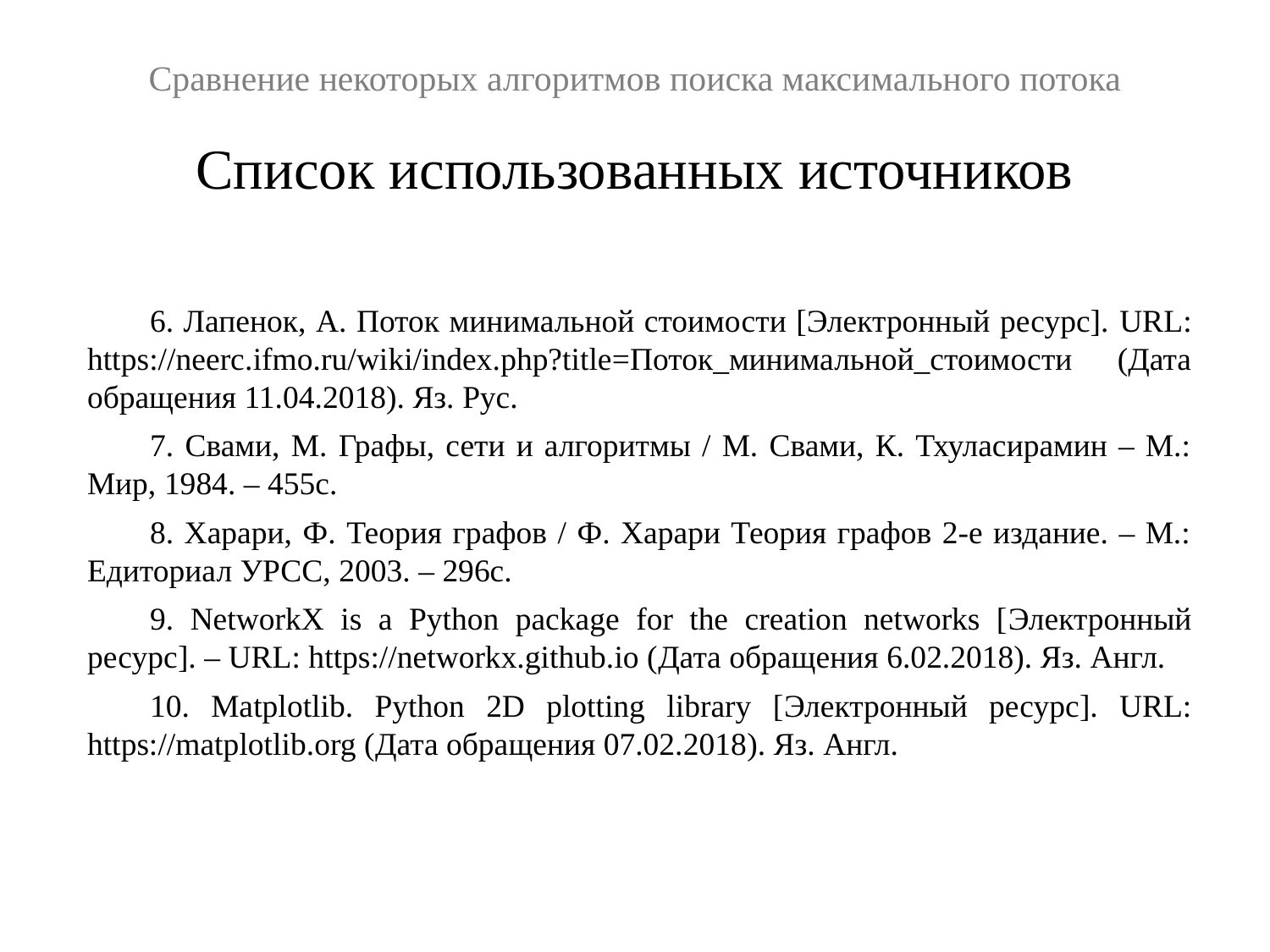

Сравнение некоторых алгоритмов поиска максимального потока
Список использованных источников

6. Лапенок, А. Поток минимальной стоимости [Электронный ресурс]. URL: https://neerc.ifmo.ru/wiki/index.php?title=Поток_минимальной_стоимости (Дата обращения 11.04.2018). Яз. Рус.
7. Свами, М. Графы, сети и алгоритмы / М. Свами, К. Тхуласирамин – М.: Мир, 1984. – 455с.
8. Харари, Ф. Теория графов / Ф. Харари Теория графов 2-е издание. – М.: Едиториал УРСС, 2003. – 296с.
9. NetworkX is a Python package for the creation networks [Электронный ресурс]. – URL: https://networkx.github.io (Дата обращения 6.02.2018). Яз. Англ.
10. Matplotlib. Python 2D plotting library [Электронный ресурс]. URL: https://matplotlib.org (Дата обращения 07.02.2018). Яз. Англ.